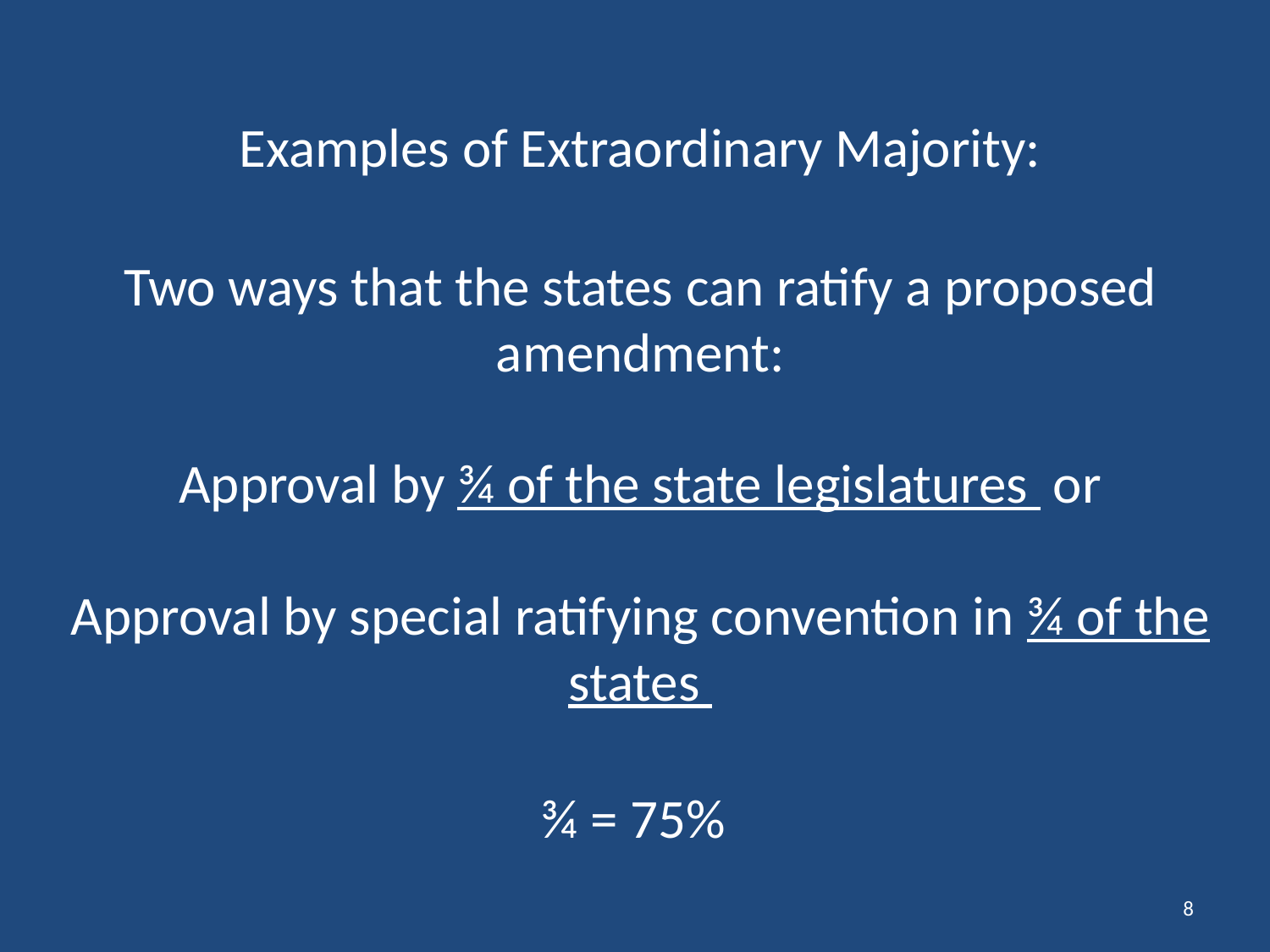

# Examples of Extraordinary Majority: Two ways that the states can ratify a proposed amendment: Approval by ¾ of the state legislatures  or Approval by special ratifying convention in ¾ of the states ¾ = 75%
8